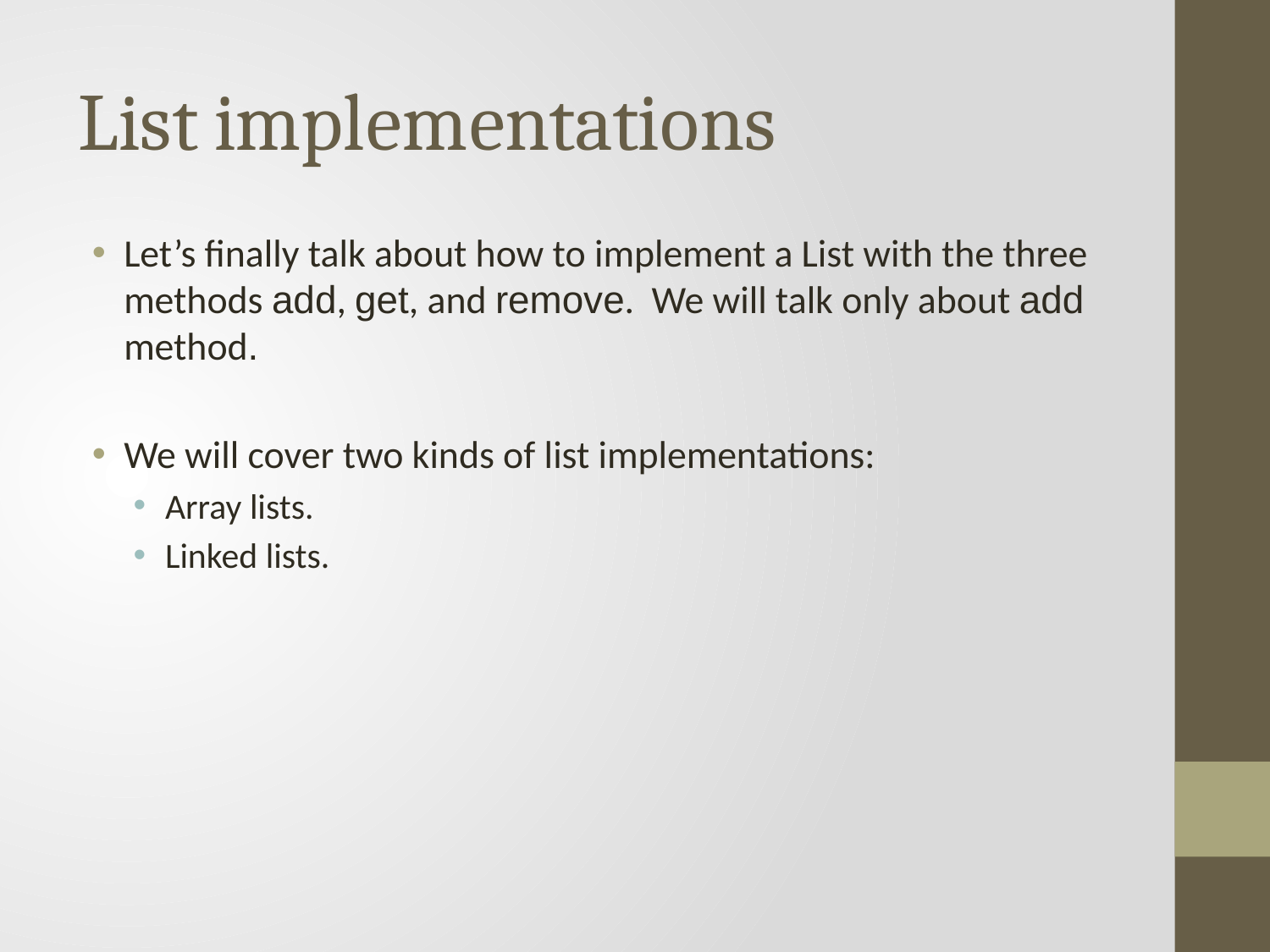

# List implementations
Let’s finally talk about how to implement a List with the three methods add, get, and remove.  We will talk only about add method.

We will cover two kinds of list implementations:
Array lists.
Linked lists.